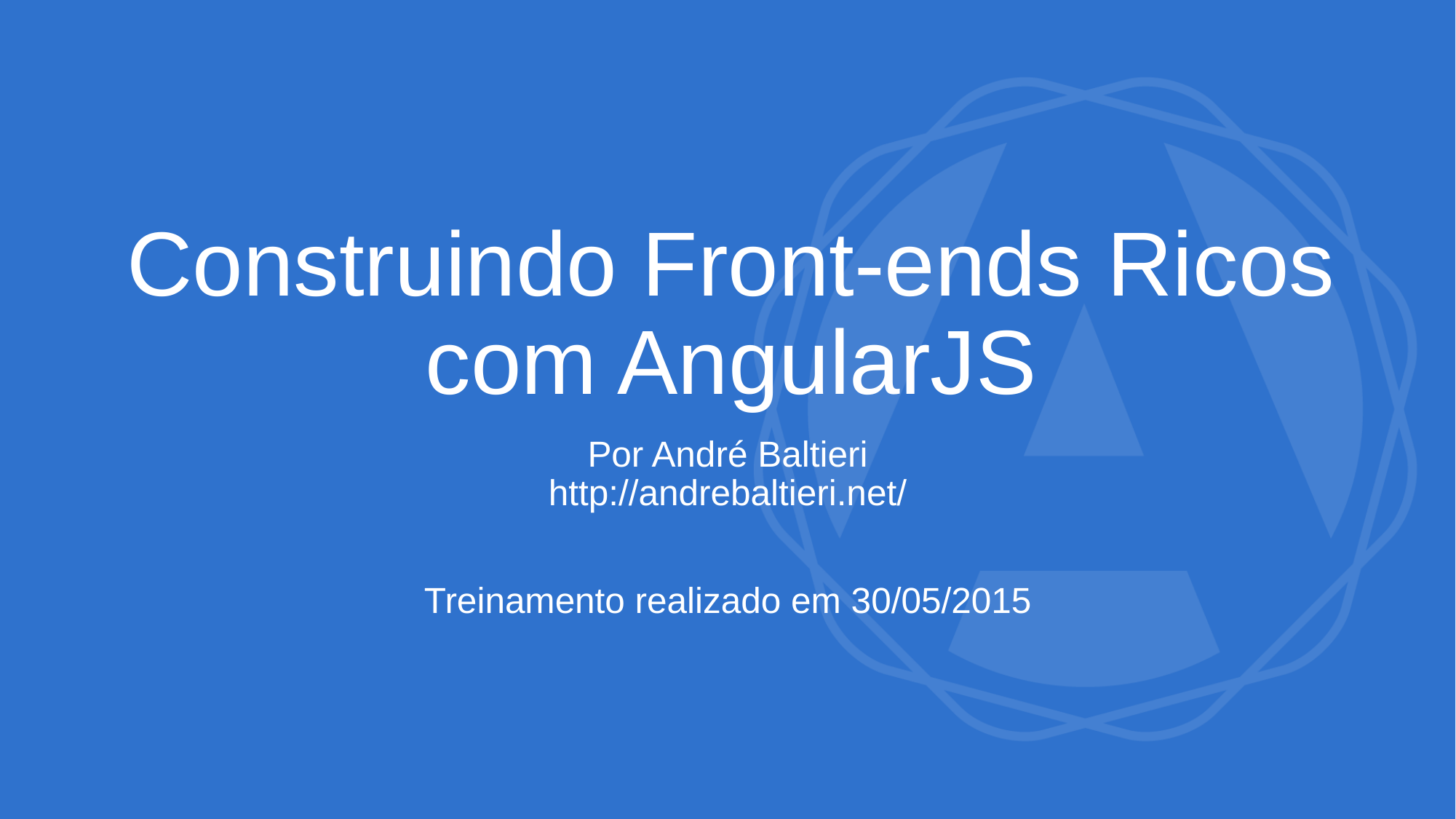

# Construindo Front-ends Ricos com AngularJS
Por André Baltieri
http://andrebaltieri.net/

Treinamento realizado em 30/05/2015